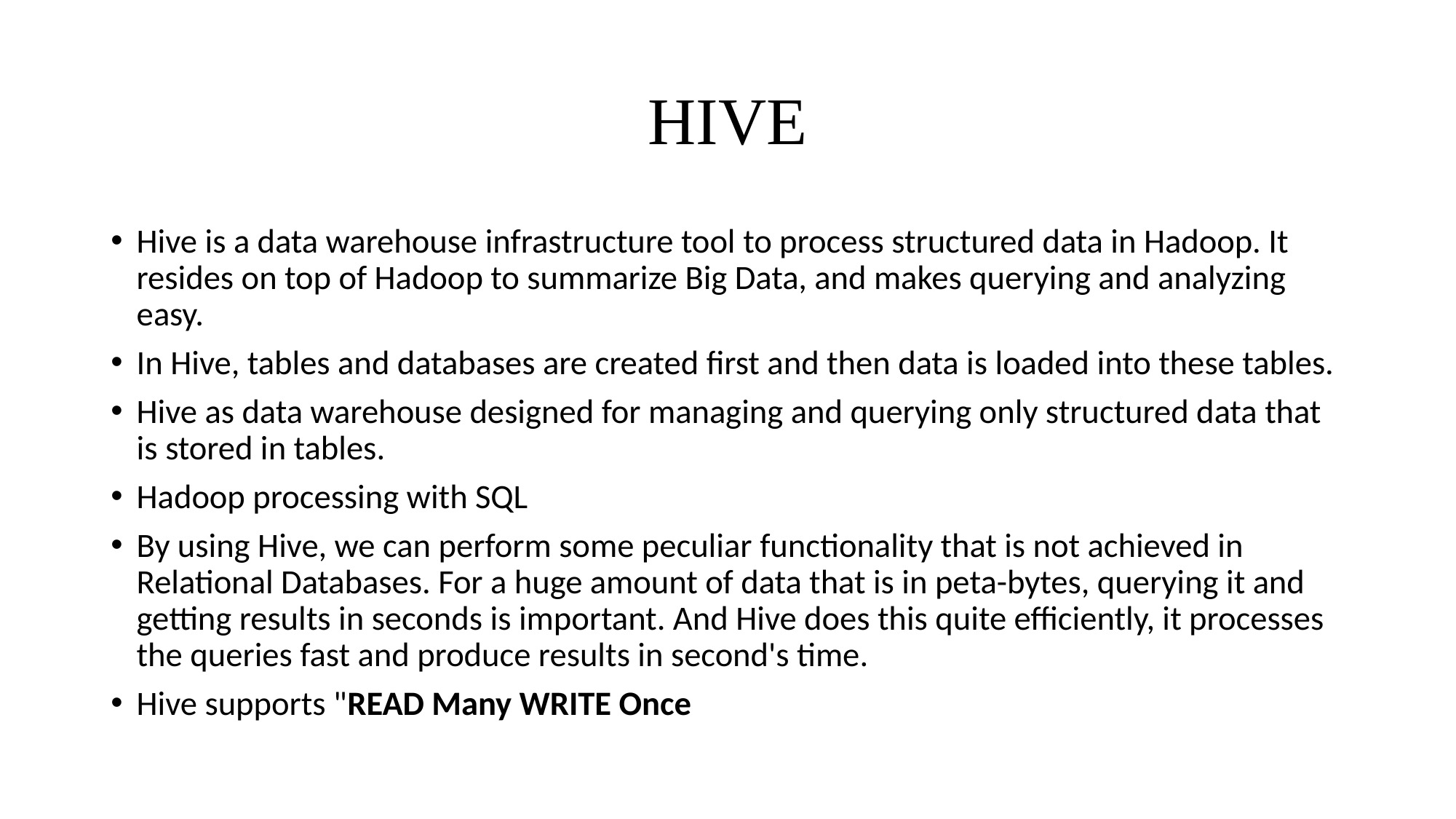

# HIVE
Hive is a data warehouse infrastructure tool to process structured data in Hadoop. It resides on top of Hadoop to summarize Big Data, and makes querying and analyzing easy.
In Hive, tables and databases are created first and then data is loaded into these tables.
Hive as data warehouse designed for managing and querying only structured data that is stored in tables.
Hadoop processing with SQL
By using Hive, we can perform some peculiar functionality that is not achieved in Relational Databases. For a huge amount of data that is in peta-bytes, querying it and getting results in seconds is important. And Hive does this quite efficiently, it processes the queries fast and produce results in second's time.
Hive supports "READ Many WRITE Once